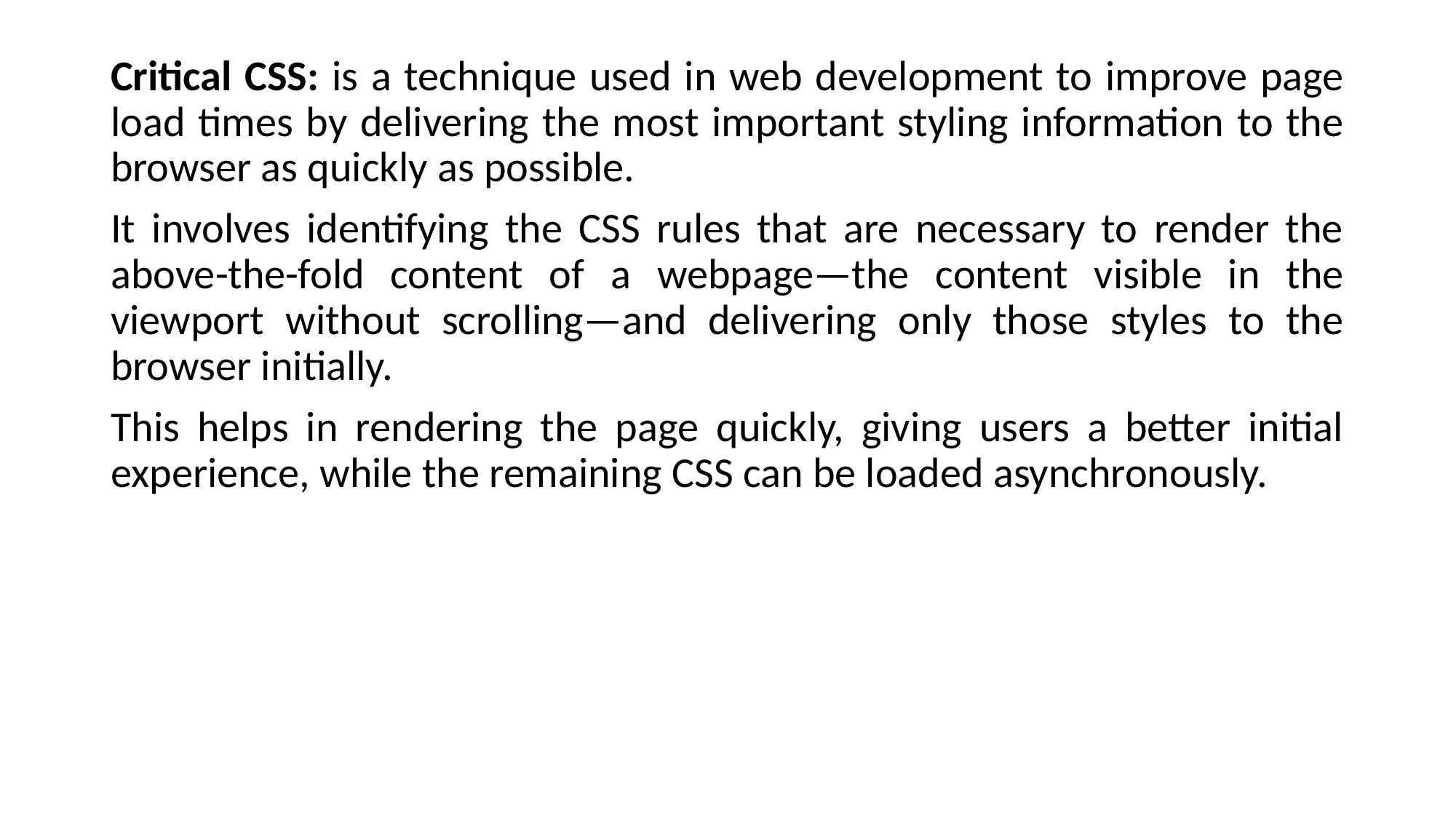

Critical CSS: is a technique used in web development to improve page load times by delivering the most important styling information to the browser as quickly as possible.
It involves identifying the CSS rules that are necessary to render the above-the-fold content of a webpage—the content visible in the viewport without scrolling—and delivering only those styles to the browser initially.
This helps in rendering the page quickly, giving users a better initial experience, while the remaining CSS can be loaded asynchronously.